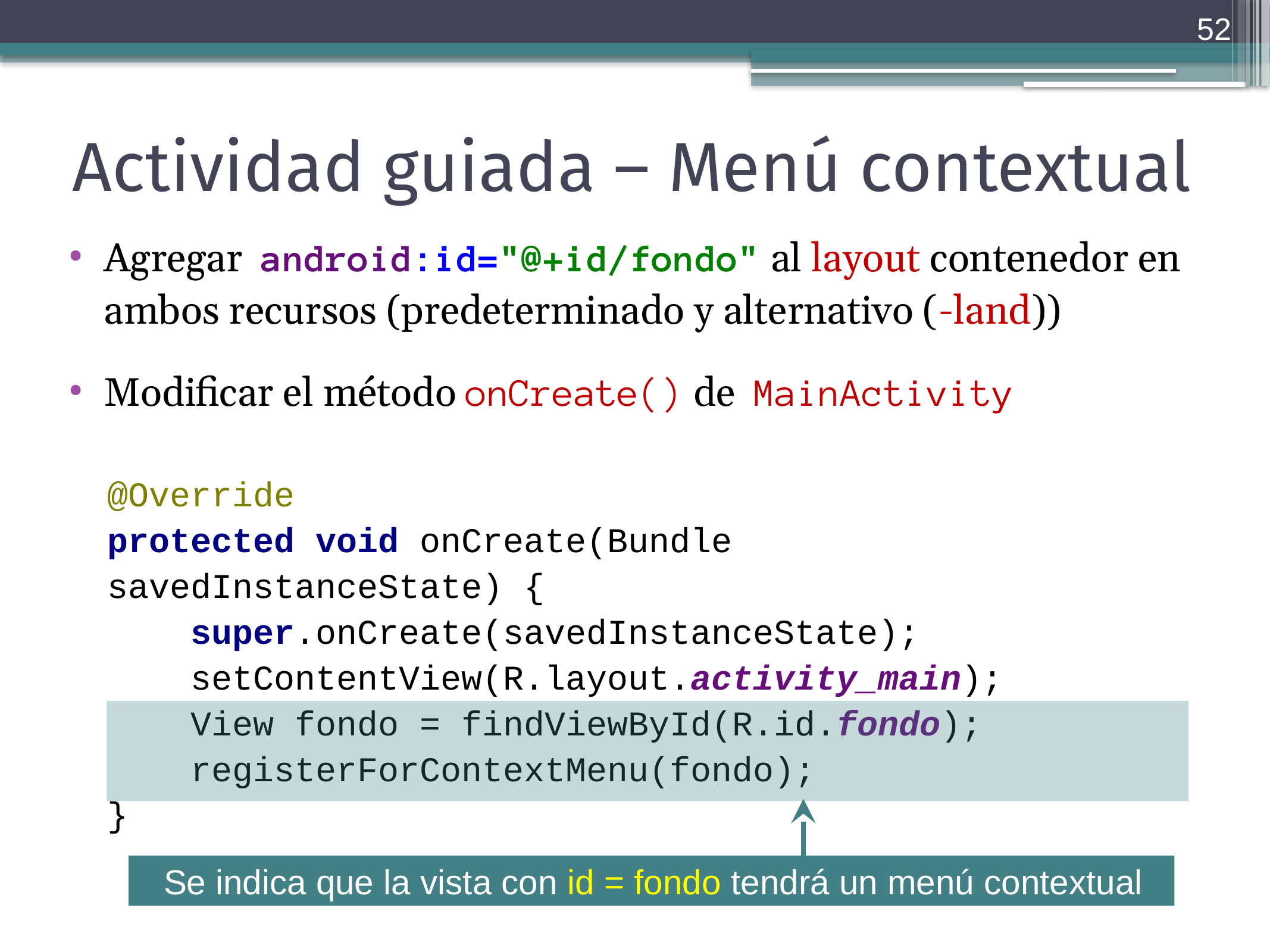

52
# Actividad guiada – Menú contextual
Agregar  android:id="@+id/fondo" al layout contenedor en ambos recursos (predeterminado y alternativo (-land))
Modificar el método onCreate() de  MainActivity
@Override
protected void onCreate(Bundle savedInstanceState) {
    super.onCreate(savedInstanceState);
    setContentView(R.layout.activity_main);
    View fondo = findViewById(R.id.fondo);
    registerForContextMenu(fondo);
}

Se indica que la vista con id = fondo tendrá un menú contextual